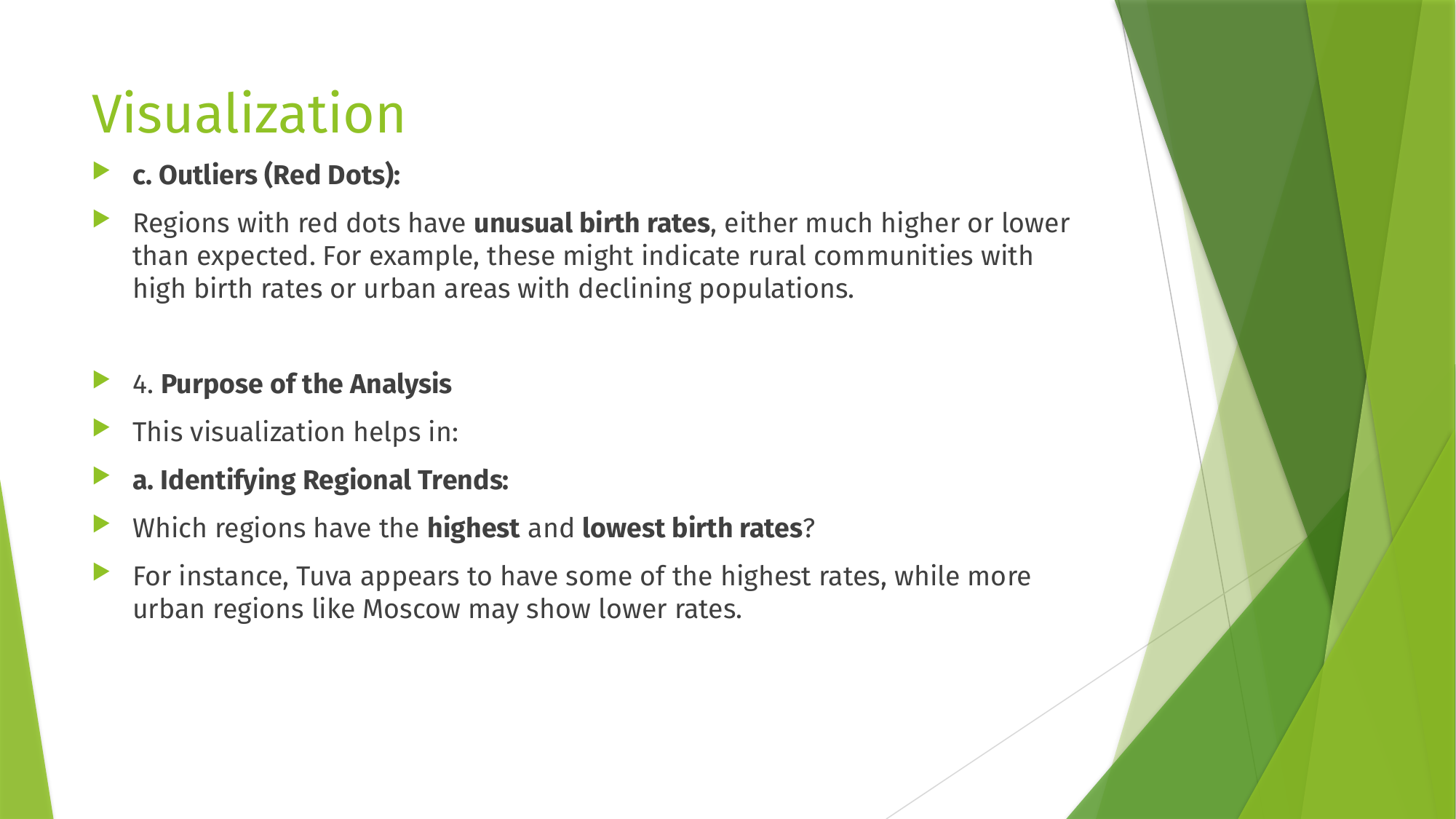

# Visualization
c. Outliers (Red Dots):
Regions with red dots have unusual birth rates, either much higher or lower than expected. For example, these might indicate rural communities with high birth rates or urban areas with declining populations.

4. Purpose of the Analysis
This visualization helps in:
a. Identifying Regional Trends:
Which regions have the highest and lowest birth rates?
For instance, Tuva appears to have some of the highest rates, while more urban regions like Moscow may show lower rates.